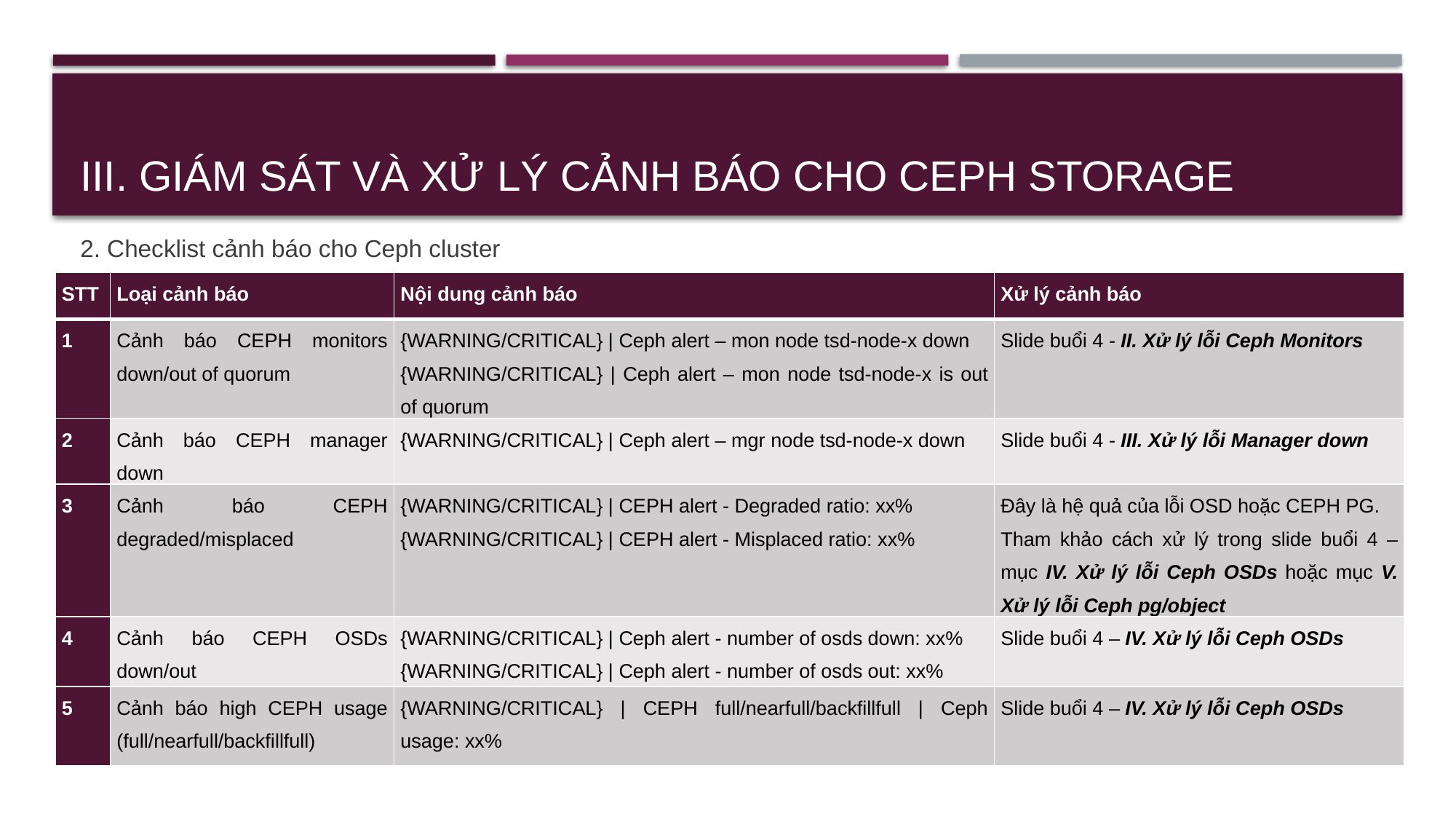

# III. Giám sát và xử lý cảnh báo cho CEPH Storage

2. Checklist cảnh báo cho Ceph cluster

| STT | Loại cảnh báo | Nội dung cảnh báo | Xử lý cảnh báo |
| --- | --- | --- | --- |
| 1 | Cảnh báo CEPH monitors down/out of quorum | {WARNING/CRITICAL} | Ceph alert – mon node tsd-node-x down {WARNING/CRITICAL} | Ceph alert – mon node tsd-node-x is out of quorum | Slide buổi 4 - II. Xử lý lỗi Ceph Monitors |
| 2 | Cảnh báo CEPH manager down | {WARNING/CRITICAL} | Ceph alert – mgr node tsd-node-x down | Slide buổi 4 - III. Xử lý lỗi Manager down |
| 3 | Cảnh báo CEPH degraded/misplaced | {WARNING/CRITICAL} | CEPH alert - Degraded ratio: xx% {WARNING/CRITICAL} | CEPH alert - Misplaced ratio: xx% | Đây là hệ quả của lỗi OSD hoặc CEPH PG. Tham khảo cách xử lý trong slide buổi 4 – mục IV. Xử lý lỗi Ceph OSDs hoặc mục V. Xử lý lỗi Ceph pg/object |
| 4 | Cảnh báo CEPH OSDs down/out | {WARNING/CRITICAL} | Ceph alert - number of osds down: xx% {WARNING/CRITICAL} | Ceph alert - number of osds out: xx% | Slide buổi 4 – IV. Xử lý lỗi Ceph OSDs |
| 5 | Cảnh báo high CEPH usage (full/nearfull/backfillfull) | {WARNING/CRITICAL} | CEPH full/nearfull/backfillfull | Ceph usage: xx% | Slide buổi 4 – IV. Xử lý lỗi Ceph OSDs |